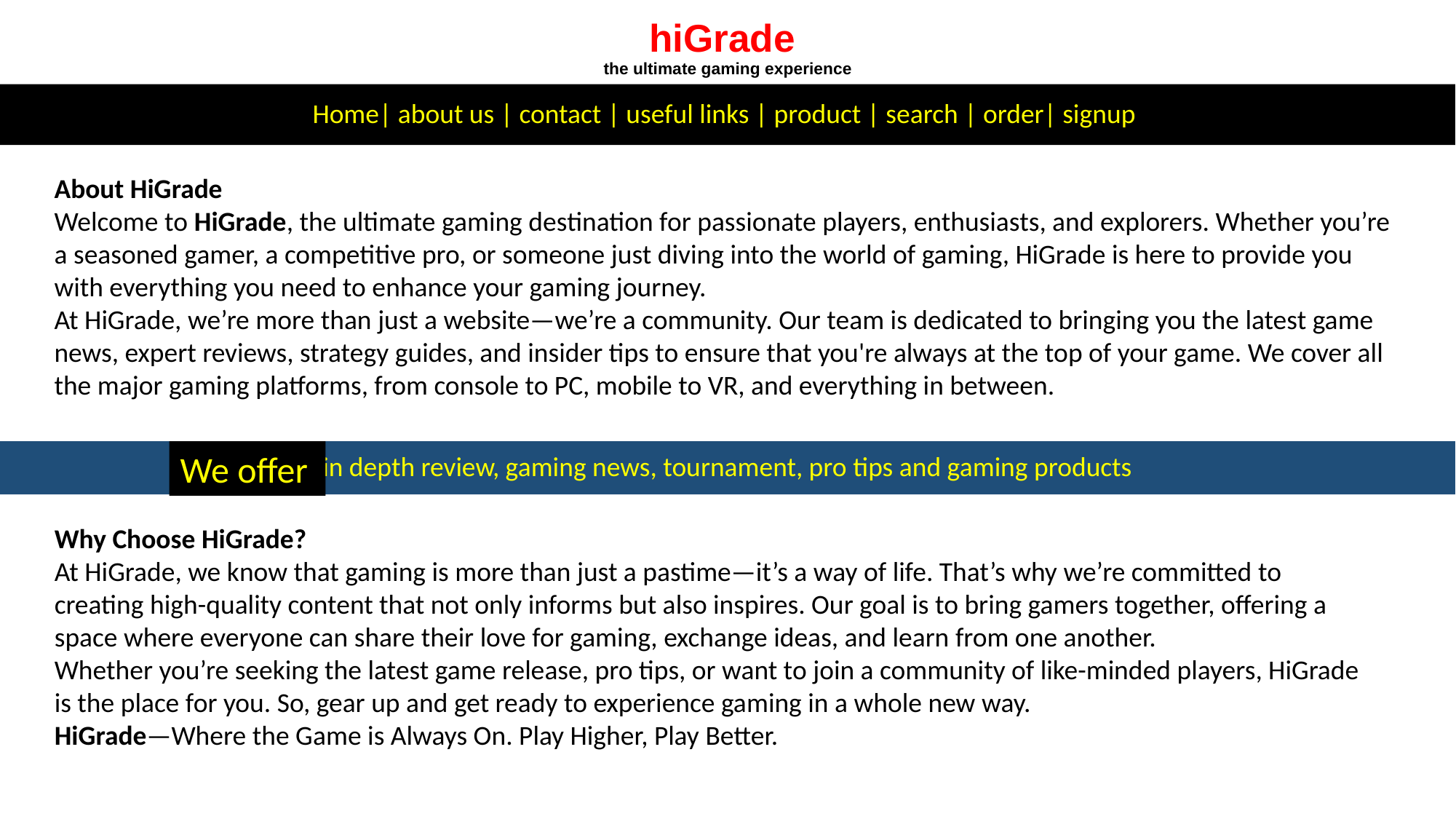

# hiGrade the ultimate gaming experience
Home| about us | contact | useful links | product | search | order| signup
About HiGrade
Welcome to HiGrade, the ultimate gaming destination for passionate players, enthusiasts, and explorers. Whether you’re a seasoned gamer, a competitive pro, or someone just diving into the world of gaming, HiGrade is here to provide you with everything you need to enhance your gaming journey.
At HiGrade, we’re more than just a website—we’re a community. Our team is dedicated to bringing you the latest game news, expert reviews, strategy guides, and insider tips to ensure that you're always at the top of your game. We cover all the major gaming platforms, from console to PC, mobile to VR, and everything in between.
 in depth review, gaming news, tournament, pro tips and gaming products
We offer
Why Choose HiGrade?
At HiGrade, we know that gaming is more than just a pastime—it’s a way of life. That’s why we’re committed to creating high-quality content that not only informs but also inspires. Our goal is to bring gamers together, offering a space where everyone can share their love for gaming, exchange ideas, and learn from one another.
Whether you’re seeking the latest game release, pro tips, or want to join a community of like-minded players, HiGrade is the place for you. So, gear up and get ready to experience gaming in a whole new way.
HiGrade—Where the Game is Always On. Play Higher, Play Better.